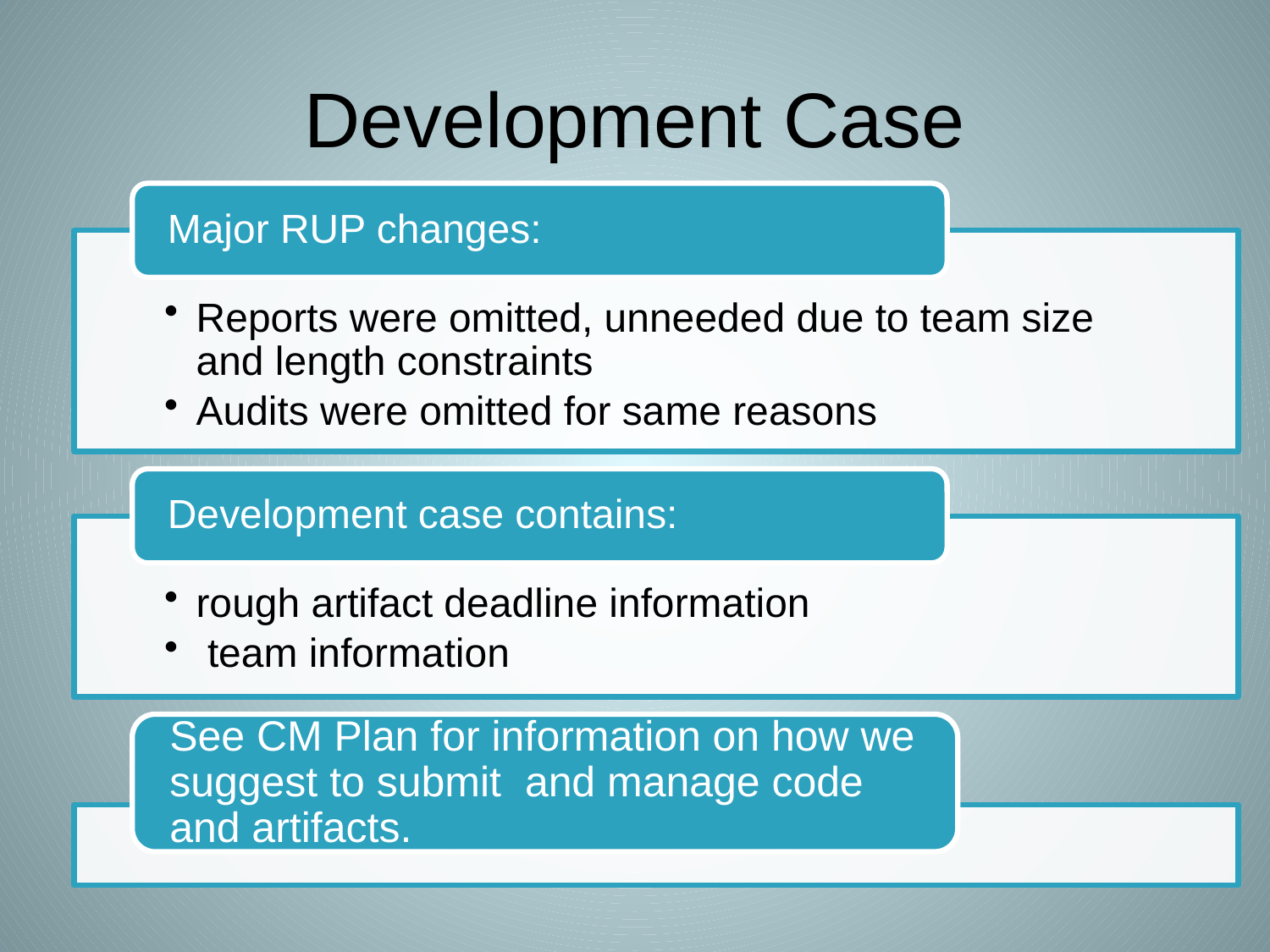

# Development Case
Reports were omitted, unneeded due to team size and length constraints
Audits were omitted for same reasons
Major RUP changes:
rough artifact deadline information
 team information
Development case contains:
See CM Plan for information on how we suggest to submit  and manage code and artifacts.